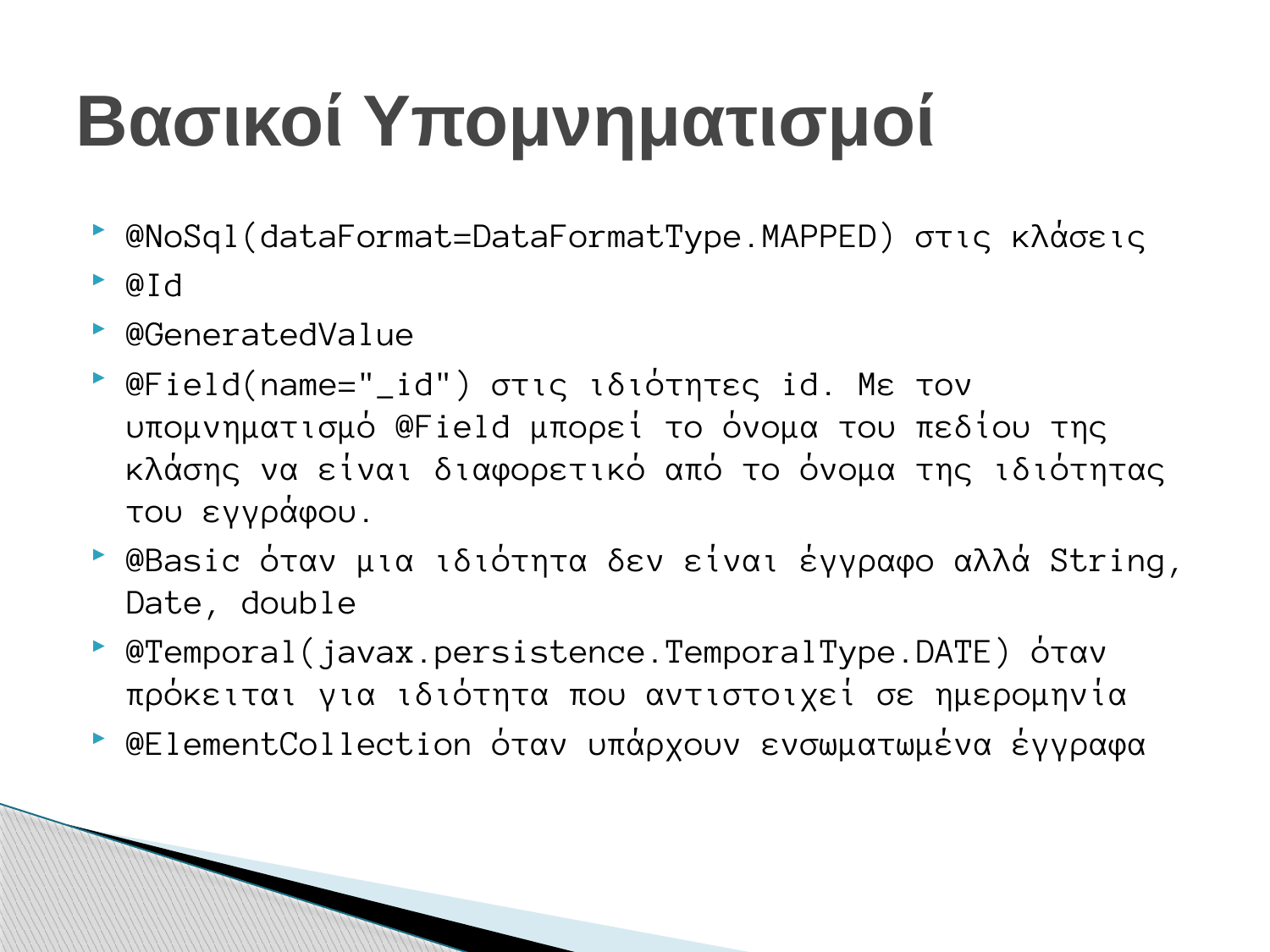

# Βασικοί Υπομνηματισμοί
@NoSql(dataFormat=DataFormatType.MAPPED) στις κλάσεις
@Id
@GeneratedValue
@Field(name="_id") στις ιδιότητες id. Με τον υπομνηματισμό @Field μπορεί το όνομα του πεδίου της κλάσης να είναι διαφορετικό από το όνομα της ιδιότητας του εγγράφου.
@Basic όταν μια ιδιότητα δεν είναι έγγραφο αλλά String, Date, double
@Temporal(javax.persistence.TemporalType.DATE) όταν πρόκειται για ιδιότητα που αντιστοιχεί σε ημερομηνία
@ElementCollection όταν υπάρχουν ενσωματωμένα έγγραφα